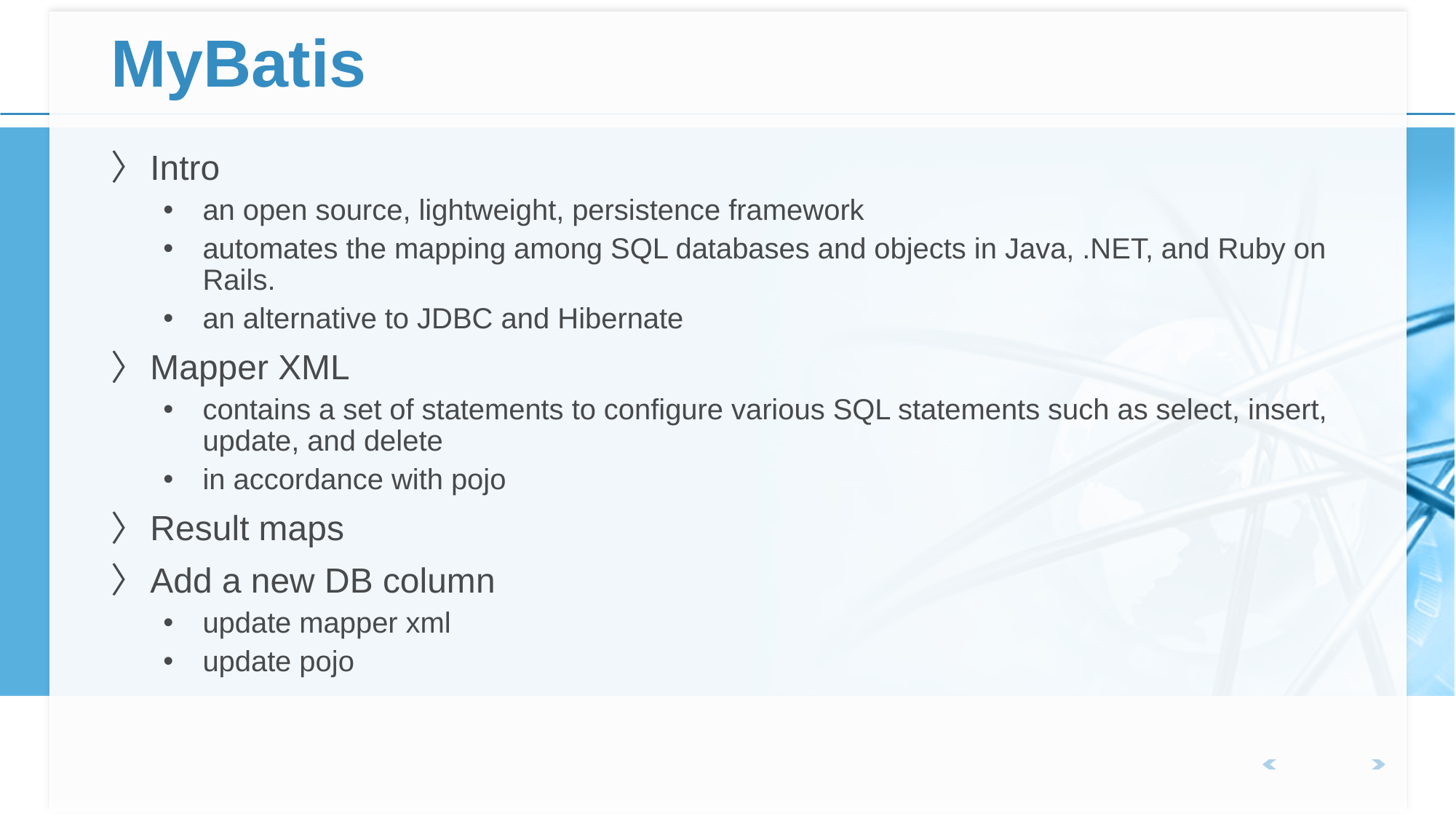

# MyBatis
Intro
an open source, lightweight, persistence framework
automates the mapping among SQL databases and objects in Java, .NET, and Ruby on Rails.
an alternative to JDBC and Hibernate
Mapper XML
contains a set of statements to configure various SQL statements such as select, insert, update, and delete
in accordance with pojo
Result maps
Add a new DB column
update mapper xml
update pojo